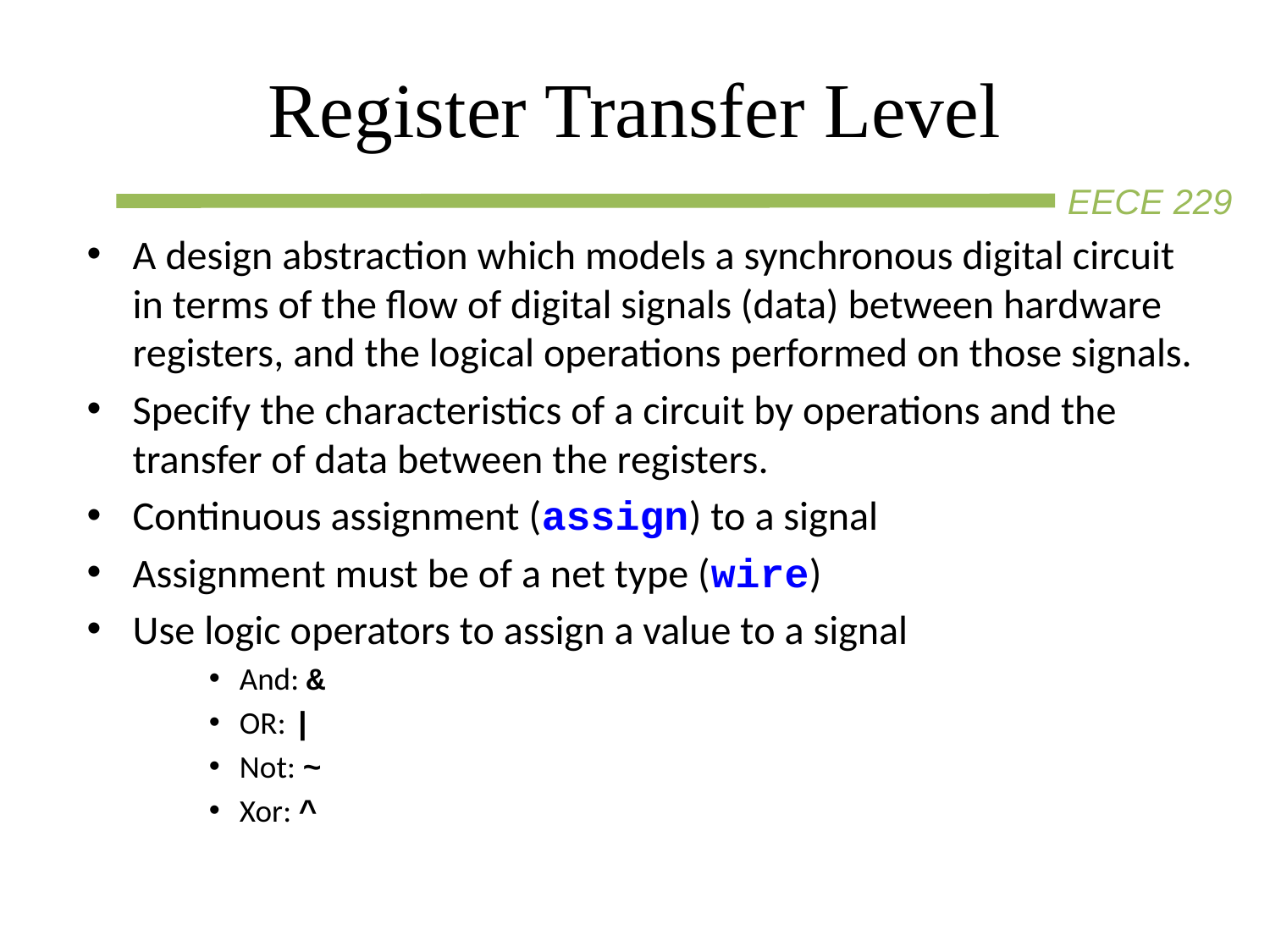

# Register Transfer Level
A design abstraction which models a synchronous digital circuit in terms of the flow of digital signals (data) between hardware registers, and the logical operations performed on those signals.
Specify the characteristics of a circuit by operations and the transfer of data between the registers.
Continuous assignment (assign) to a signal
Assignment must be of a net type (wire)
Use logic operators to assign a value to a signal
And: &
OR: |
Not: ~
Xor: ^